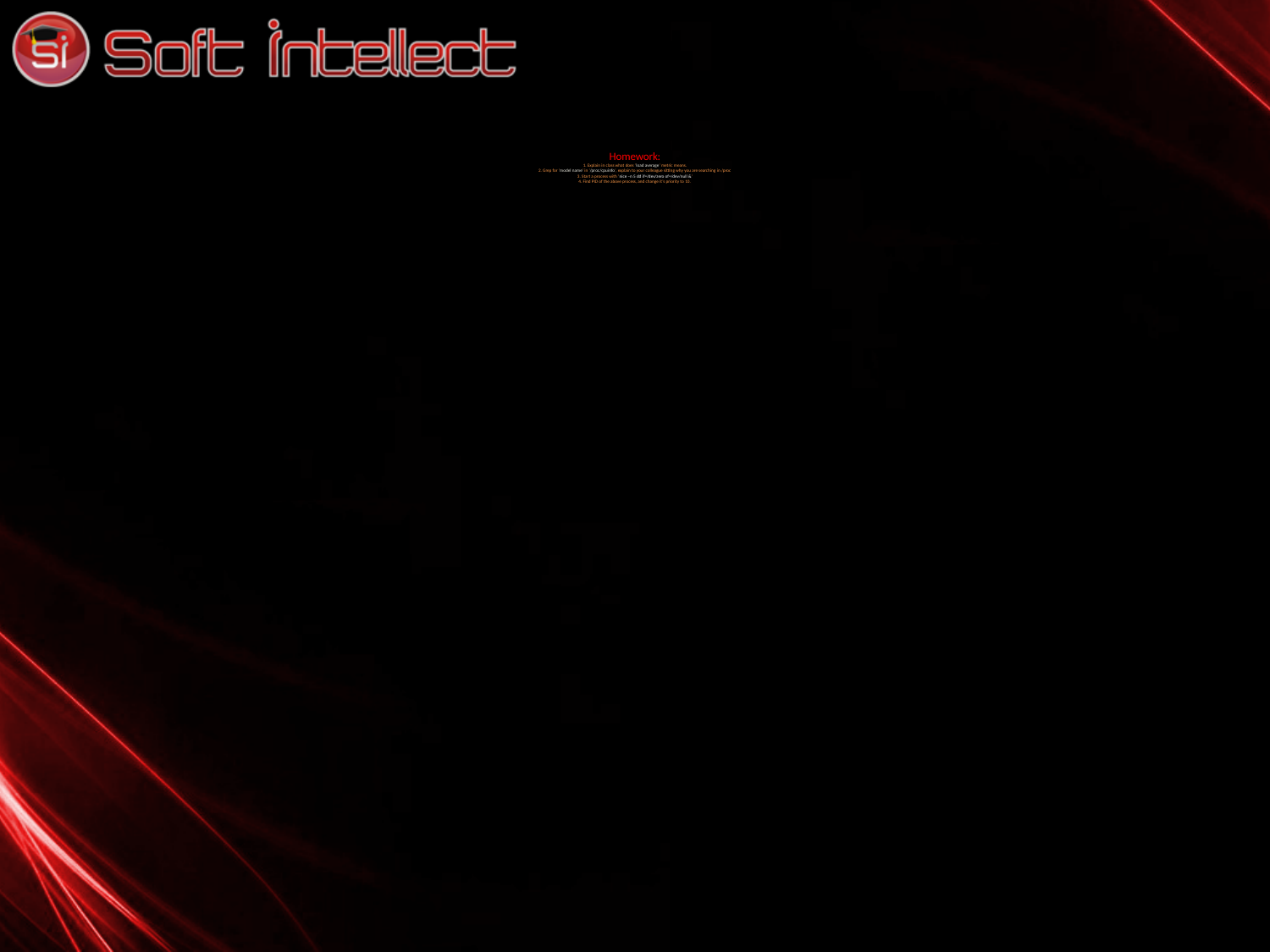

# Homework: 1. Explain in class what does ‘load average’ metric means. 2. Grep for ‘model name’ in ‘/proc/cpuinfo’, explain to your colleague sitting why you are searching in /proc 3. Start a process with ‘nice –n 5 dd if=/dev/zero of=/dev/null &’ 4. Find PID of the above process, and change it’s priority to 10.